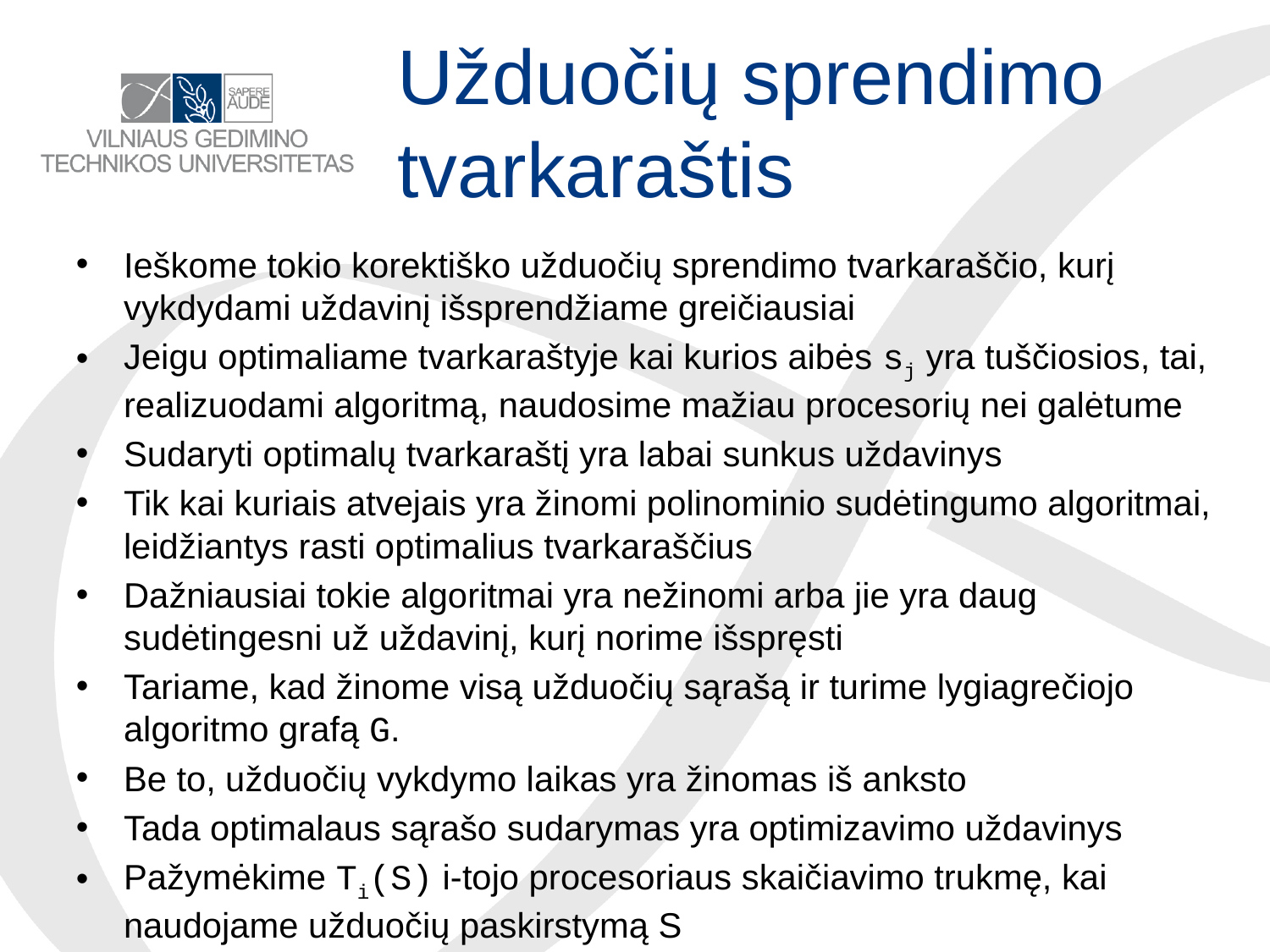

# Užduočių sprendimo tvarkaraštis
Ieškome tokio korektiško užduočių sprendimo tvarkaraščio, kurį vykdydami uždavinį išsprendžiame greičiausiai
Jeigu optimaliame tvarkaraštyje kai kurios aibės sj yra tuščiosios, tai, realizuodami algoritmą, naudosime mažiau procesorių nei galėtume
Sudaryti optimalų tvarkaraštį yra labai sunkus uždavinys
Tik kai kuriais atvejais yra žinomi polinominio sudėtingumo algoritmai, leidžiantys rasti optimalius tvarkaraščius
Dažniausiai tokie algoritmai yra nežinomi arba jie yra daug sudėtingesni už uždavinį, kurį norime išspręsti
Tariame, kad žinome visą užduočių sąrašą ir turime lygiagrečiojo algoritmo grafą G.
Be to, užduočių vykdymo laikas yra žinomas iš anksto
Tada optimalaus sąrašo sudarymas yra optimizavimo uždavinys
Pažymėkime Ti(S) i-tojo procesoriaus skaičiavimo trukmę, kai naudojame užduočių paskirstymą S